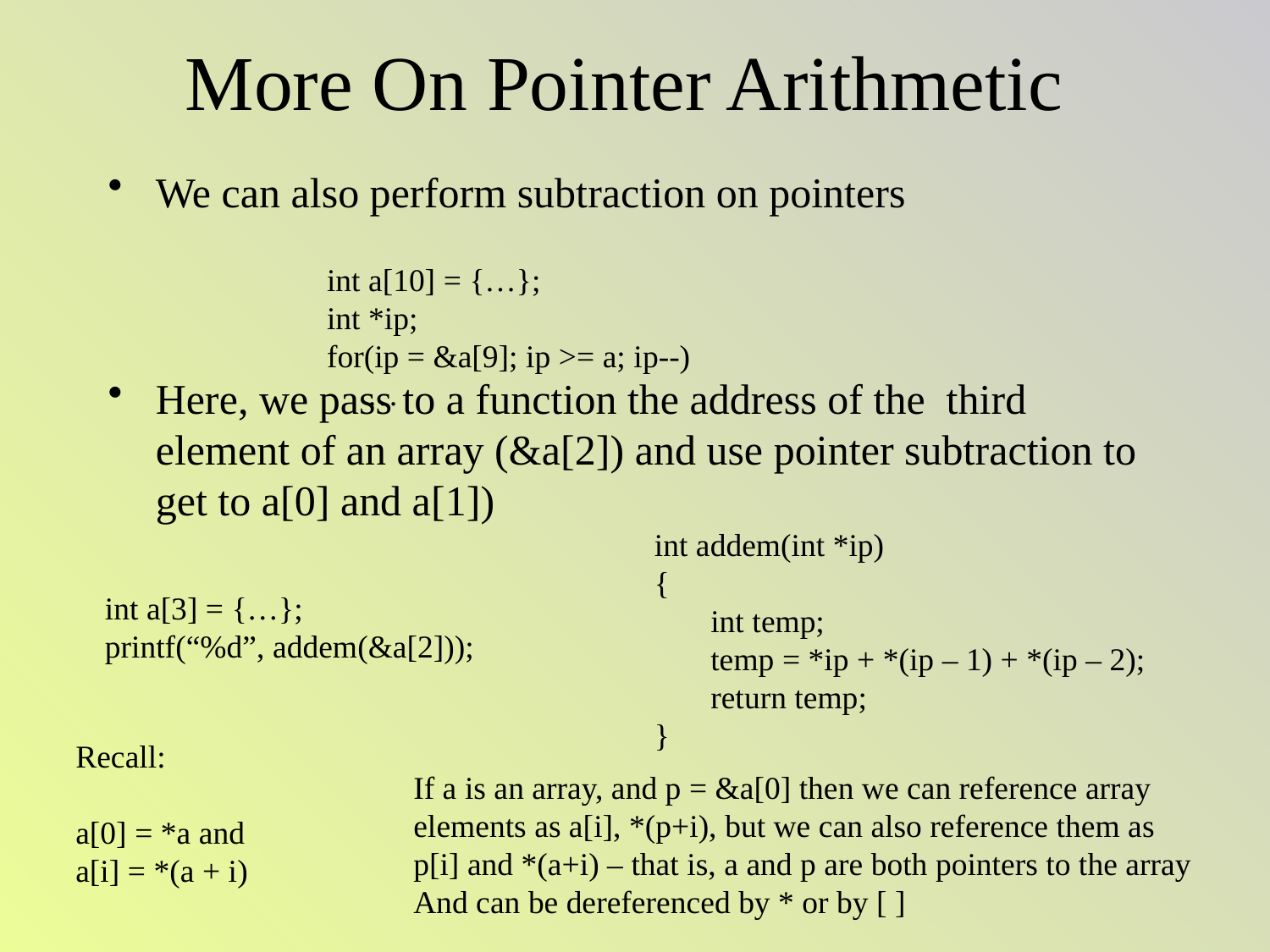

# More On Pointer Arithmetic
We can also perform subtraction on pointers

Here, we pass to a function the address of the  third element of an array (&a[2]) and use pointer subtraction to get to a[0] and a[1])
 int a[10] = {…};
 int *ip;
 for(ip = &a[9]; ip >= a; ip--)
      …
 int addem(int *ip)
 {
        int temp;
        temp = *ip + *(ip – 1) + *(ip – 2);
        return temp;
 }
 int a[3] = {…};
 printf(“%d”, addem(&a[2]));
Recall:

a[0] = *a and
a[i] = *(a + i)
If a is an array, and p = &a[0] then we can reference array
elements as a[i], *(p+i), but we can also reference them as
p[i] and *(a+i) – that is, a and p are both pointers to the array
And can be dereferenced by * or by [ ]